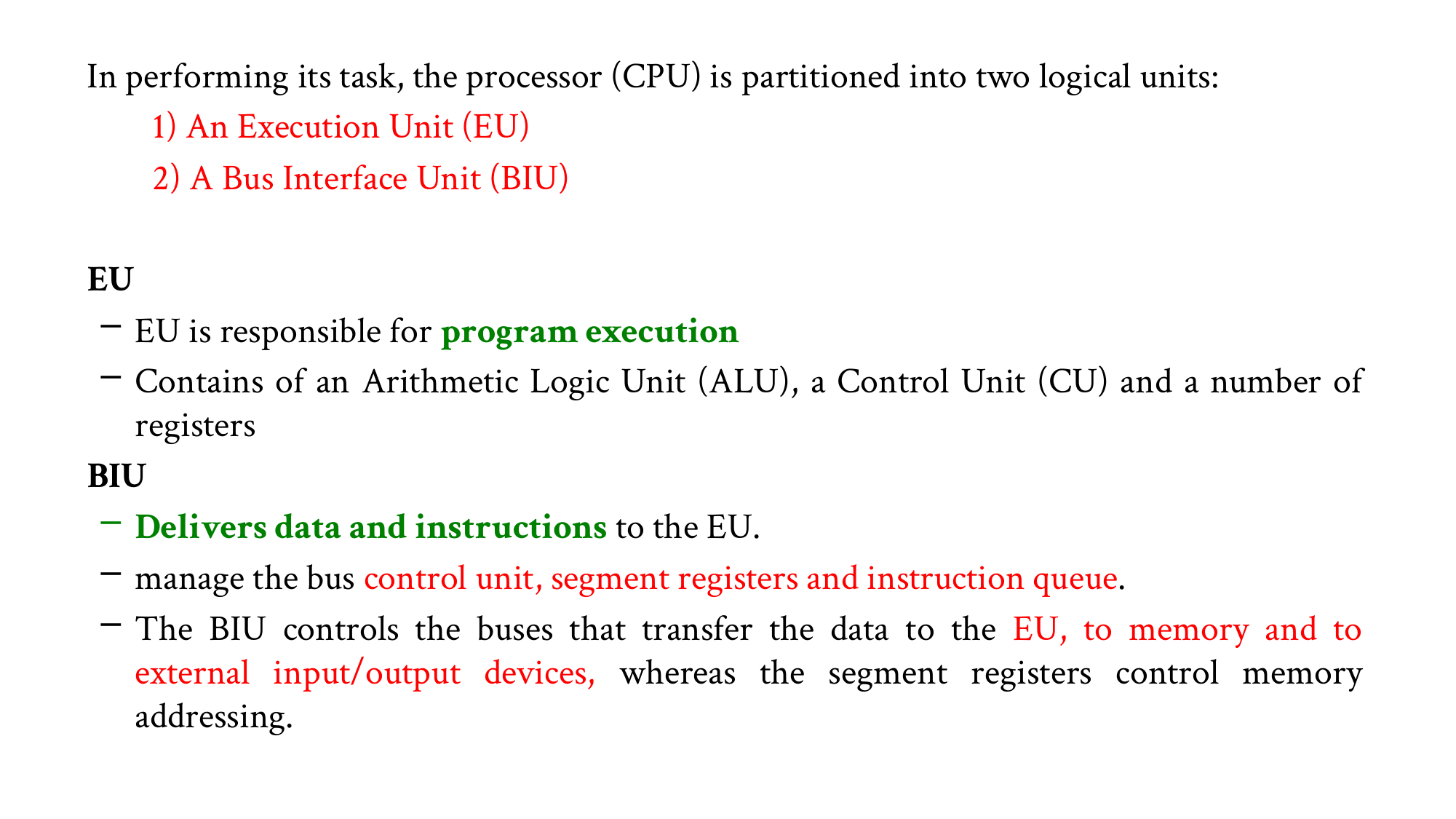

In performing its task, the processor (CPU) is partitioned into two logical units:
        1) An Execution Unit (EU)
        2) A Bus Interface Unit (BIU)

EU
EU is responsible for program execution
Contains of an Arithmetic Logic Unit (ALU), a Control Unit (CU) and a number of registers
BIU
Delivers data and instructions to the EU.
manage the bus control unit, segment registers and instruction queue.
The BIU controls the buses that transfer the data to the EU, to memory and to external input/output devices, whereas the segment registers control memory addressing.